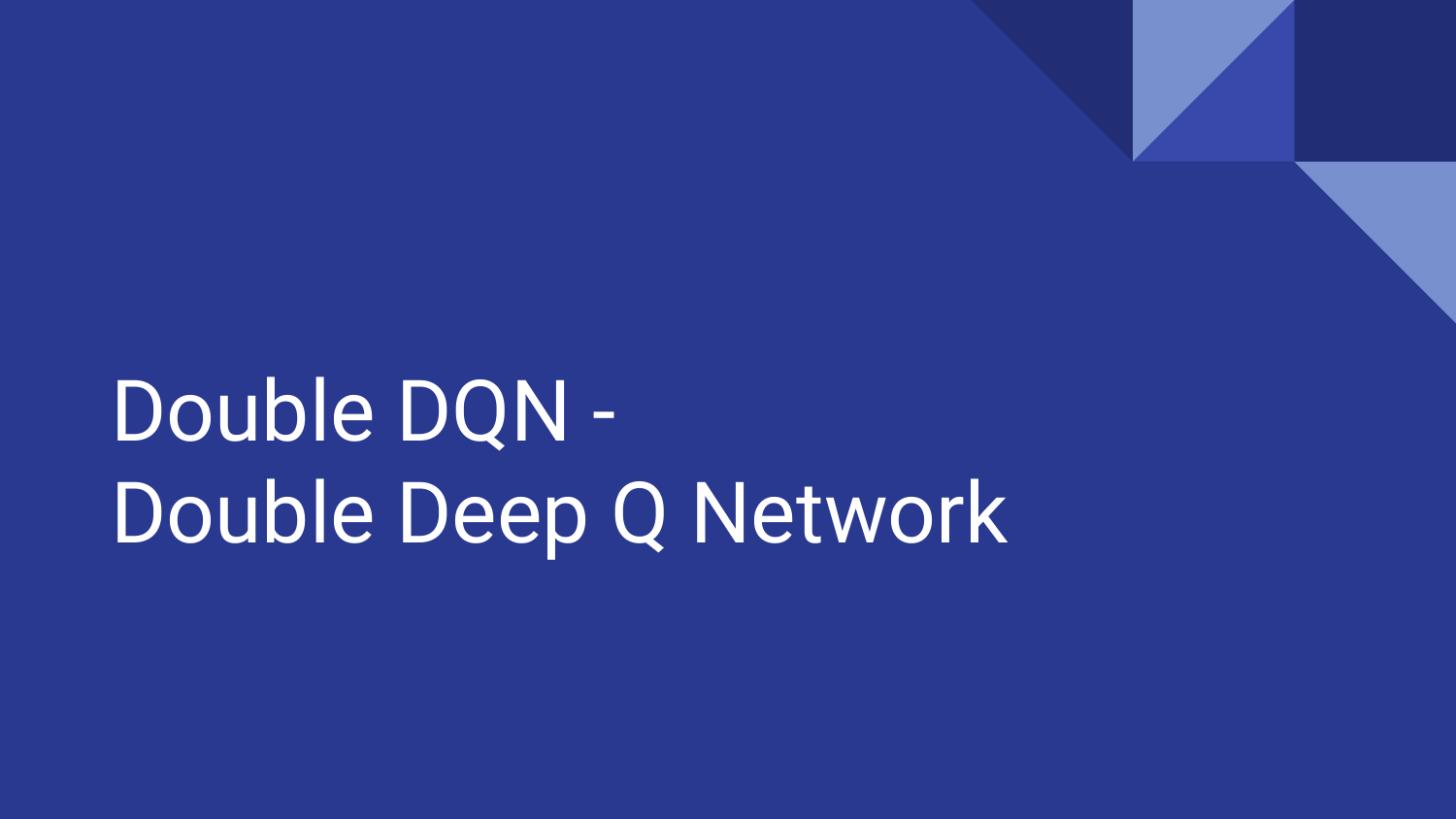

# Double DQN -
Double Deep Q Network